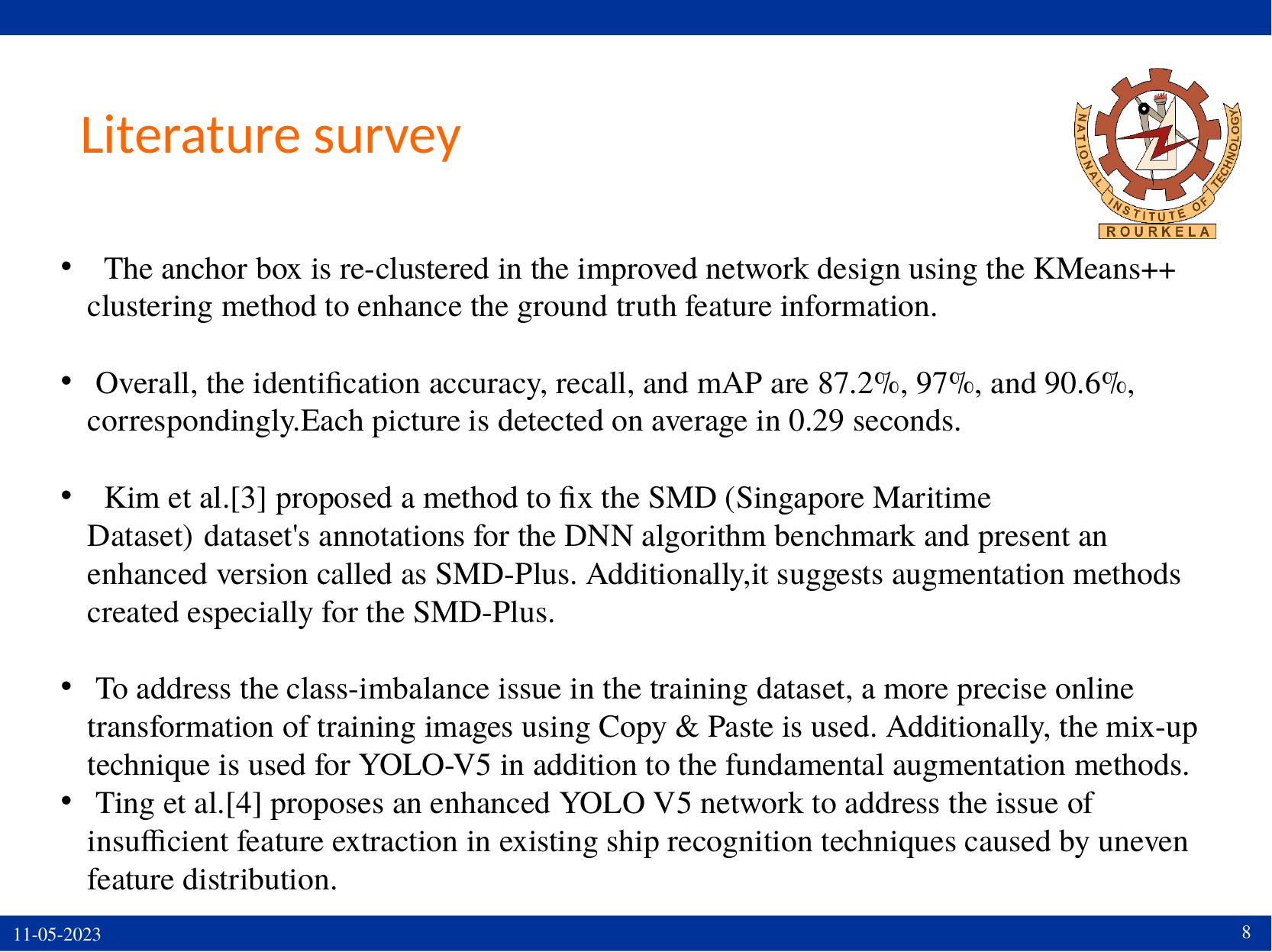

# Literature survey
  The anchor box is re-clustered in the improved network design using the KMeans++ clustering method to enhance the ground truth feature information.

 Overall, the identification accuracy, recall, and mAP are 87.2%, 97%, and 90.6%, correspondingly.Each picture is detected on average in 0.29 seconds.

  Kim et al.[3] proposed a method to fix the SMD (Singapore Maritime Dataset) dataset's annotations for the DNN algorithm benchmark and present an enhanced version called as SMD-Plus. Additionally,it suggests augmentation methods created especially for the SMD-Plus.

 To address the class-imbalance issue in the training dataset, a more precise online transformation of training images using Copy & Paste is used. Additionally, the mix-up technique is used for YOLO-V5 in addition to the fundamental augmentation methods.
 Ting et al.[4] proposes an enhanced YOLO V5 network to address the issue of insufficient feature extraction in existing ship recognition techniques caused by uneven feature distribution.
8
11-05-2023